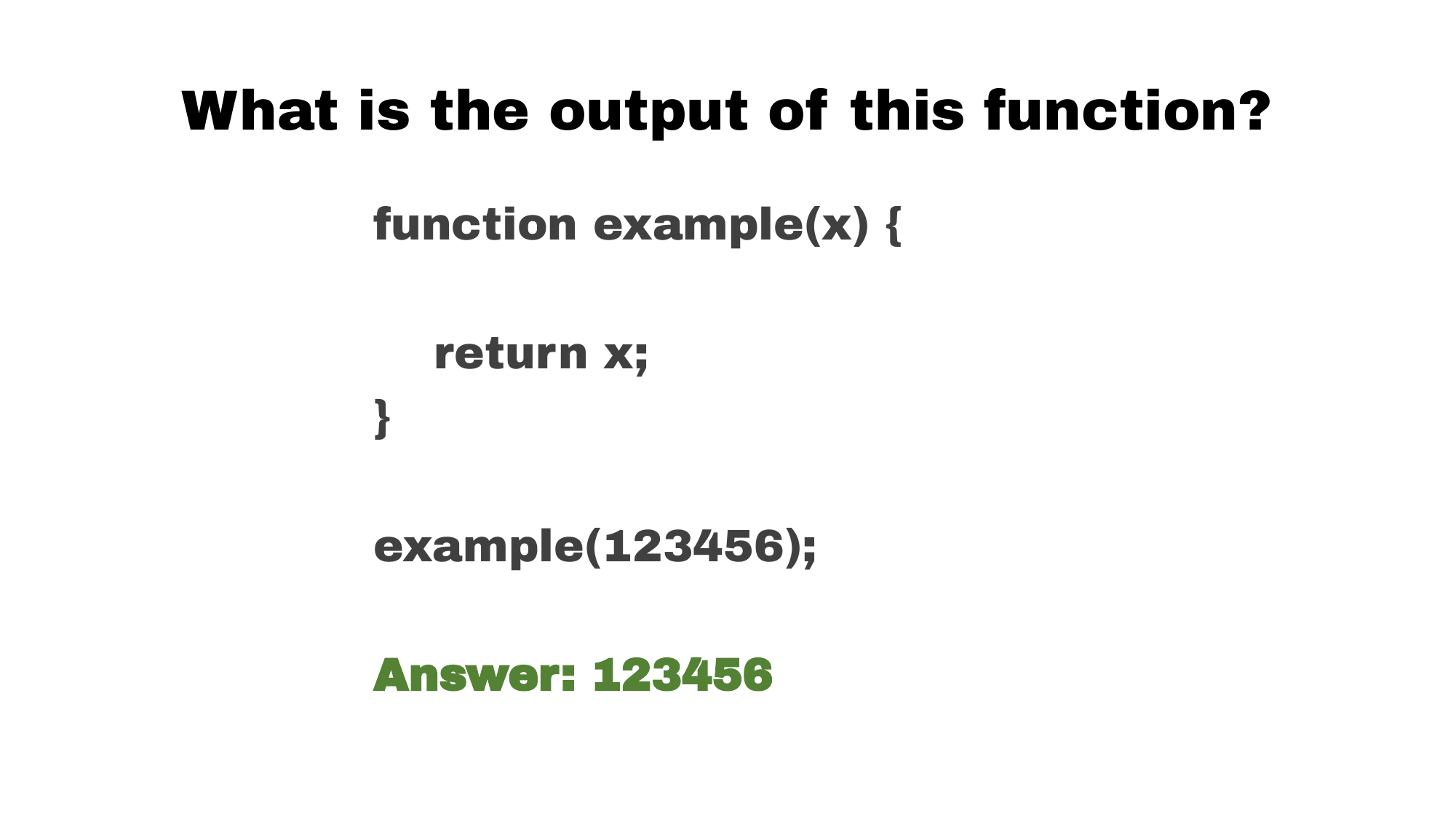

# What is the output of this function?
function example(x) {

    return x;
}

example(123456);

Answer: 123456